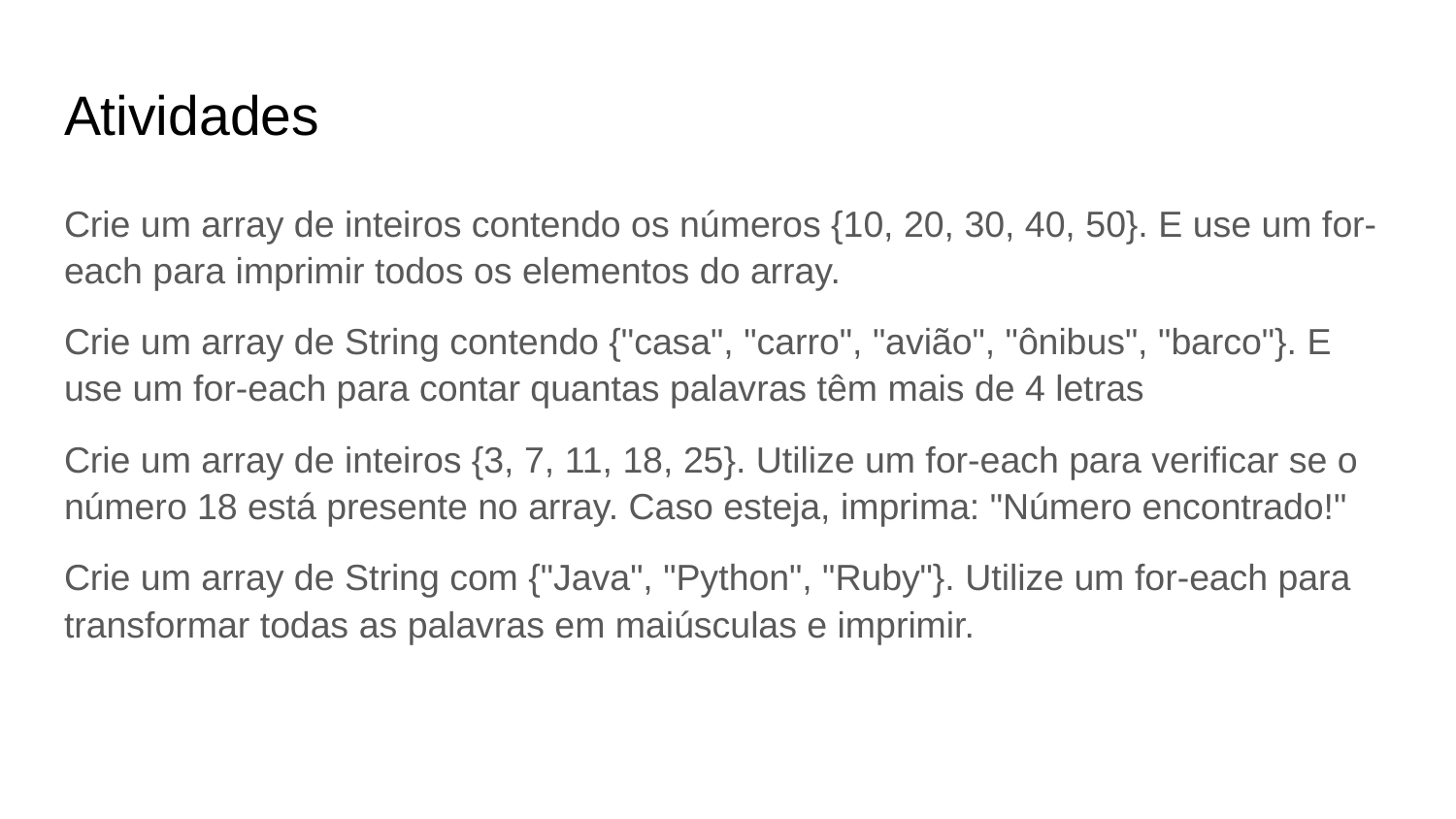

# Atividades
Crie um array de inteiros contendo os números {10, 20, 30, 40, 50}. E use um for-each para imprimir todos os elementos do array.
Crie um array de String contendo {"casa", "carro", "avião", "ônibus", "barco"}. E use um for-each para contar quantas palavras têm mais de 4 letras
Crie um array de inteiros {3, 7, 11, 18, 25}. Utilize um for-each para verificar se o número 18 está presente no array. Caso esteja, imprima: "Número encontrado!"
Crie um array de String com {"Java", "Python", "Ruby"}. Utilize um for-each para transformar todas as palavras em maiúsculas e imprimir.